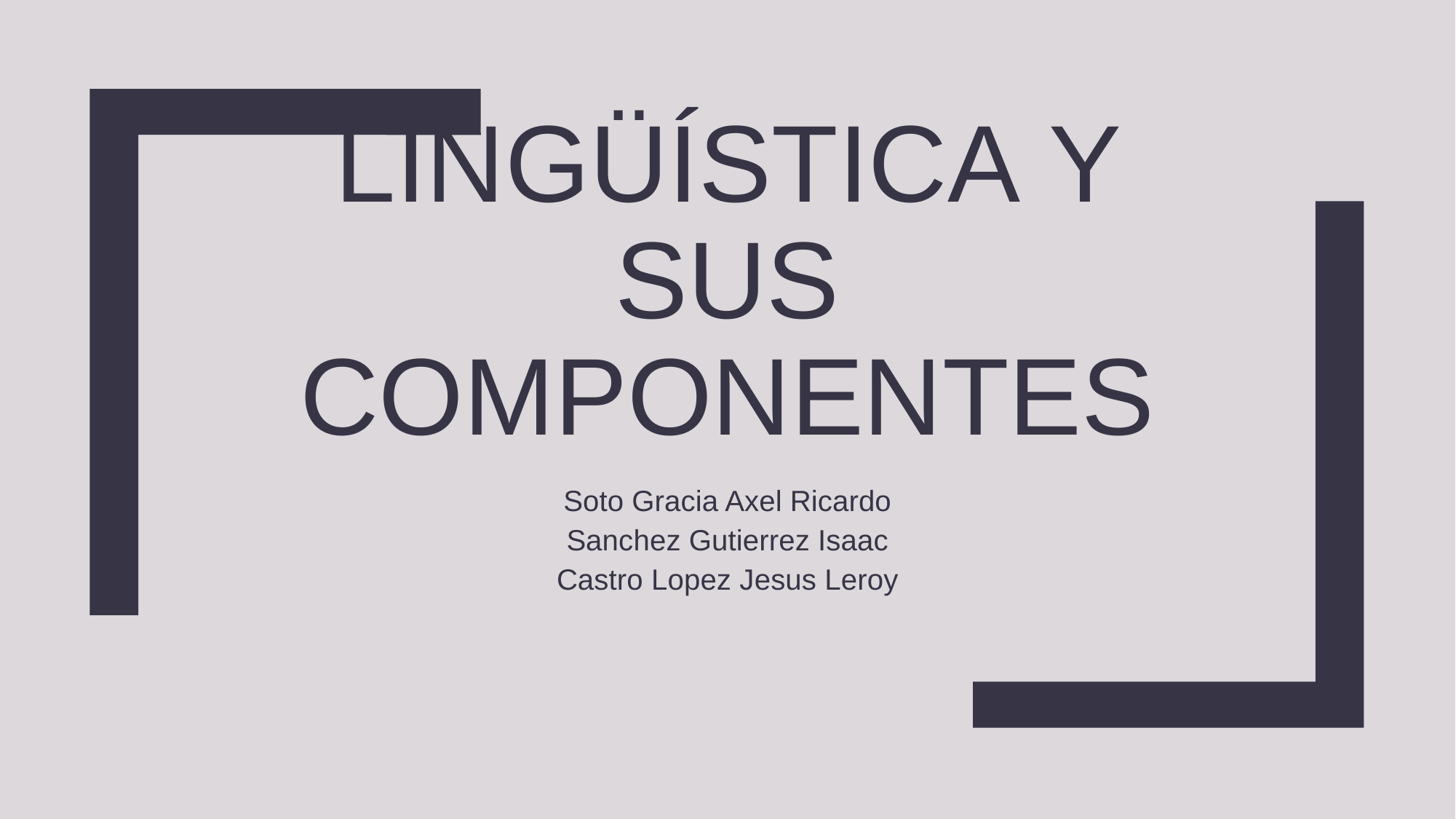

# Lingüística y sus componentes
Soto Gracia Axel Ricardo
Sanchez Gutierrez Isaac
Castro Lopez Jesus Leroy